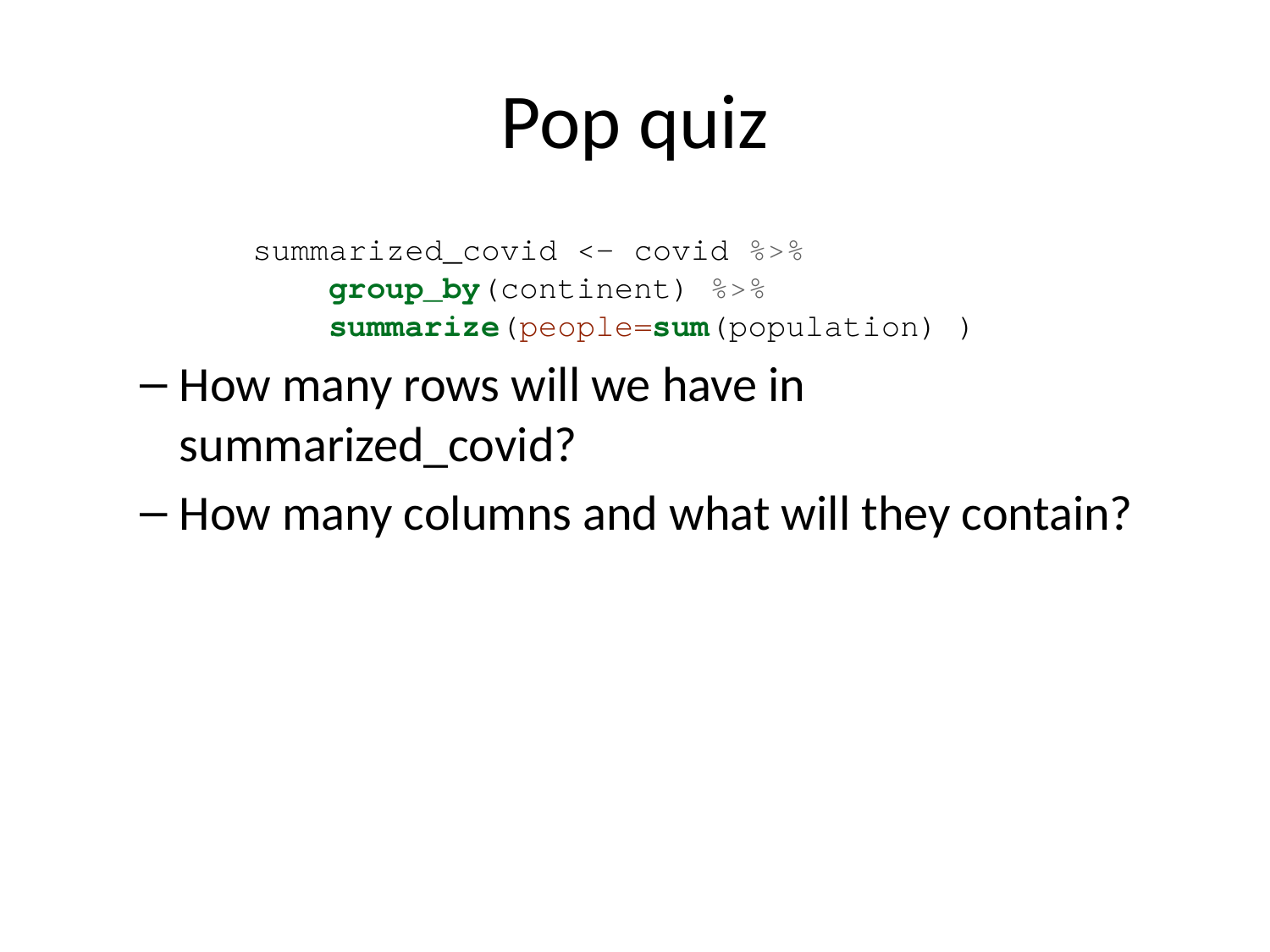

# Pop quiz
summarized_covid <- covid %>%
    group_by(continent) %>%
    summarize(people=sum(population) )
How many rows will we have in summarized_covid?
How many columns and what will they contain?